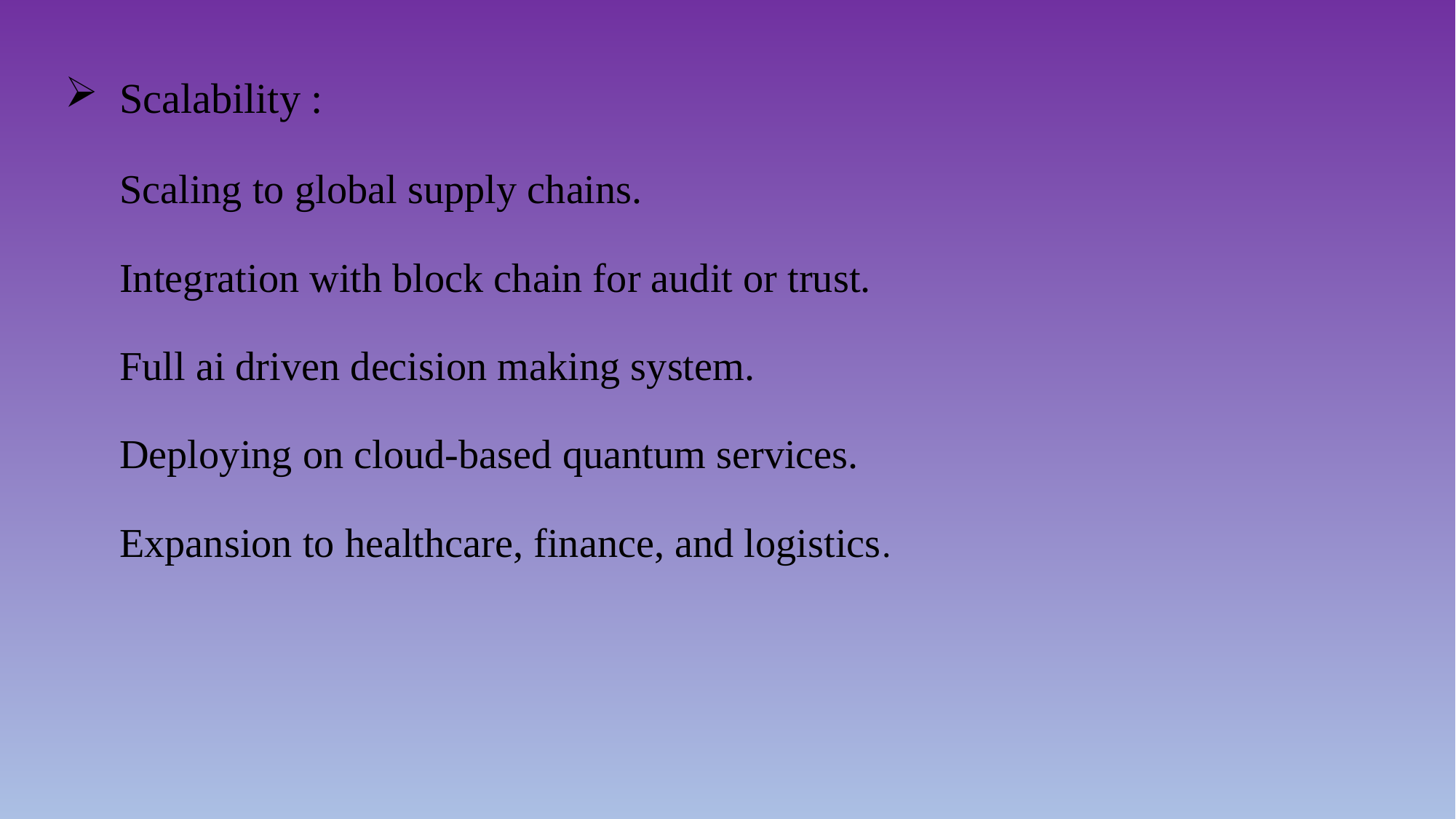

# Scalability : Scaling to global supply chains. Integration with block chain for audit or trust. Full ai driven decision making system. Deploying on cloud-based quantum services. Expansion to healthcare, finance, and logistics.